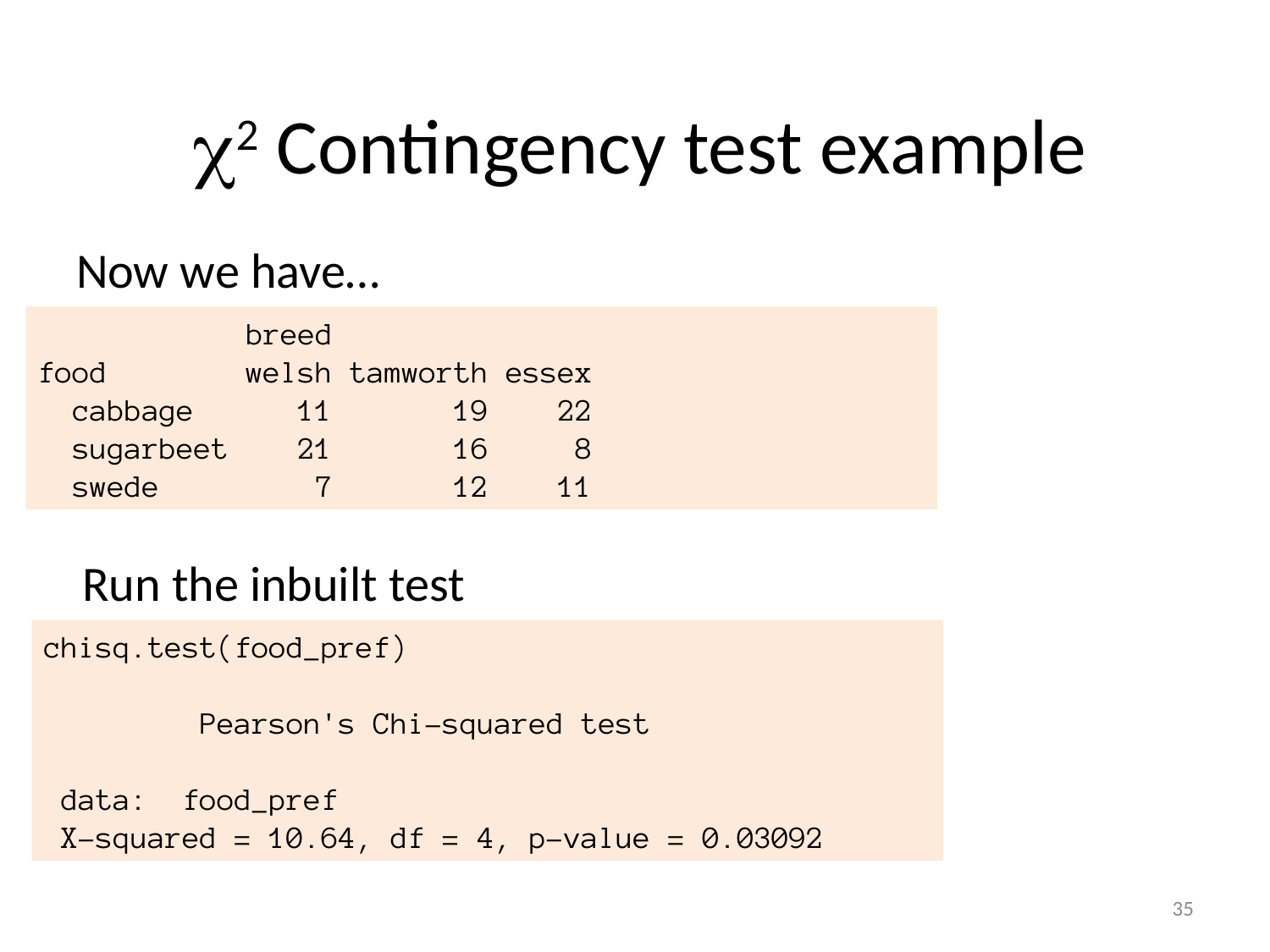

# χ2 Contingency test example
Now we have…
            breed
food        welsh tamworth essex
  cabbage      11       19    22
  sugarbeet    21       16     8
  swede         7       12    11
Run the inbuilt test
chisq.test(food_pref)

         Pearson's Chi-squared test

 data:  food_pref
 X-squared = 10.64, df = 4, p-value = 0.03092
35